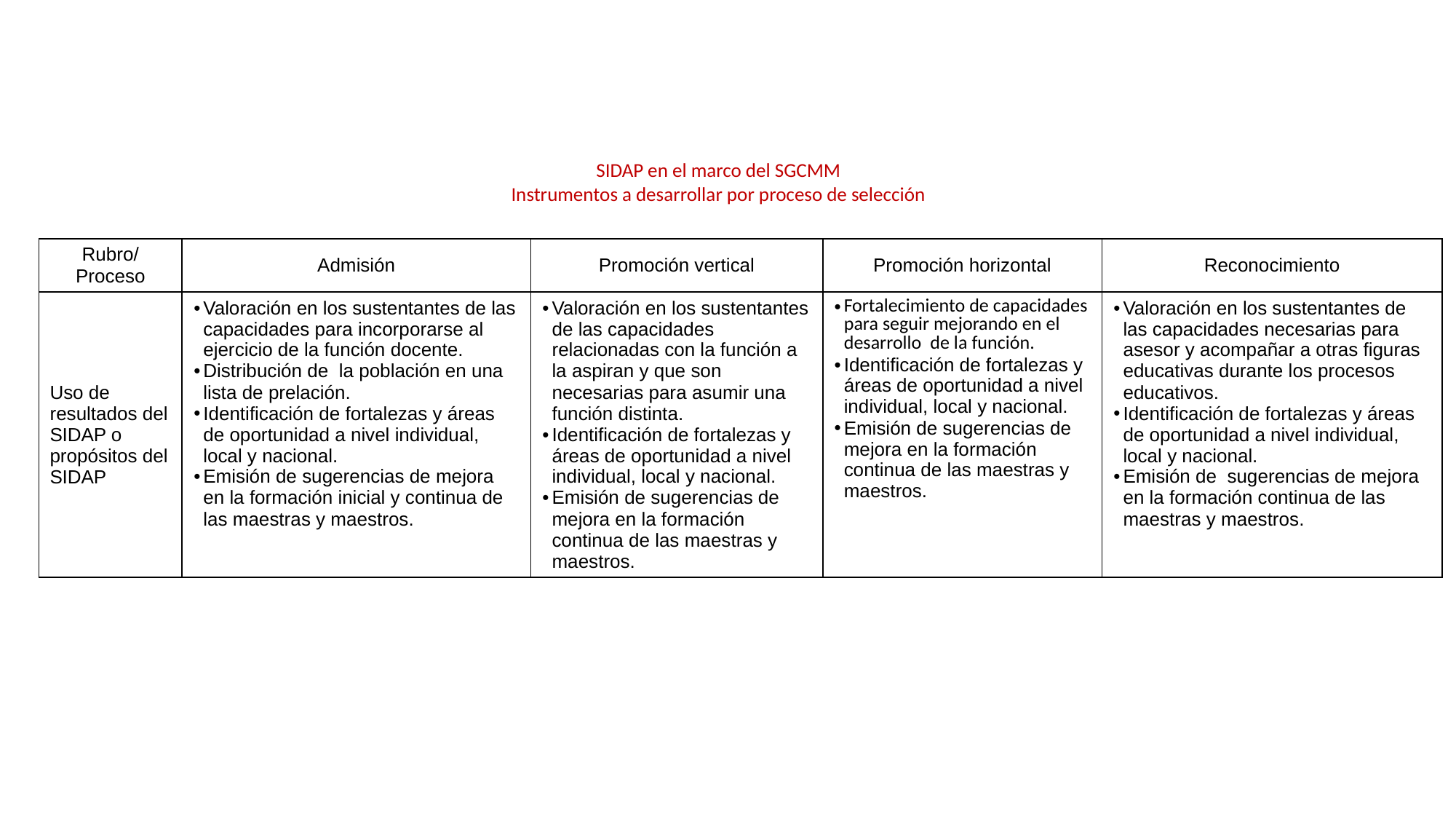

SIDAP en el marco del SGCMM
Instrumentos a desarrollar por proceso de selección
| Rubro/Proceso | Admisión | Promoción vertical | Promoción horizontal | Reconocimiento |
| --- | --- | --- | --- | --- |
| Uso de resultados del SIDAP o propósitos del SIDAP | Valoración en los sustentantes de las capacidades para incorporarse al ejercicio de la función docente. Distribución de la población en una lista de prelación. Identificación de fortalezas y áreas de oportunidad a nivel individual, local y nacional. Emisión de sugerencias de mejora en la formación inicial y continua de las maestras y maestros. | Valoración en los sustentantes de las capacidades relacionadas con la función a la aspiran y que son necesarias para asumir una función distinta. Identificación de fortalezas y áreas de oportunidad a nivel individual, local y nacional. Emisión de sugerencias de mejora en la formación continua de las maestras y maestros. | Fortalecimiento de capacidades para seguir mejorando en el desarrollo de la función. Identificación de fortalezas y áreas de oportunidad a nivel individual, local y nacional. Emisión de sugerencias de mejora en la formación continua de las maestras y maestros. | Valoración en los sustentantes de las capacidades necesarias para asesor y acompañar a otras figuras educativas durante los procesos educativos. Identificación de fortalezas y áreas de oportunidad a nivel individual, local y nacional. Emisión de sugerencias de mejora en la formación continua de las maestras y maestros. |